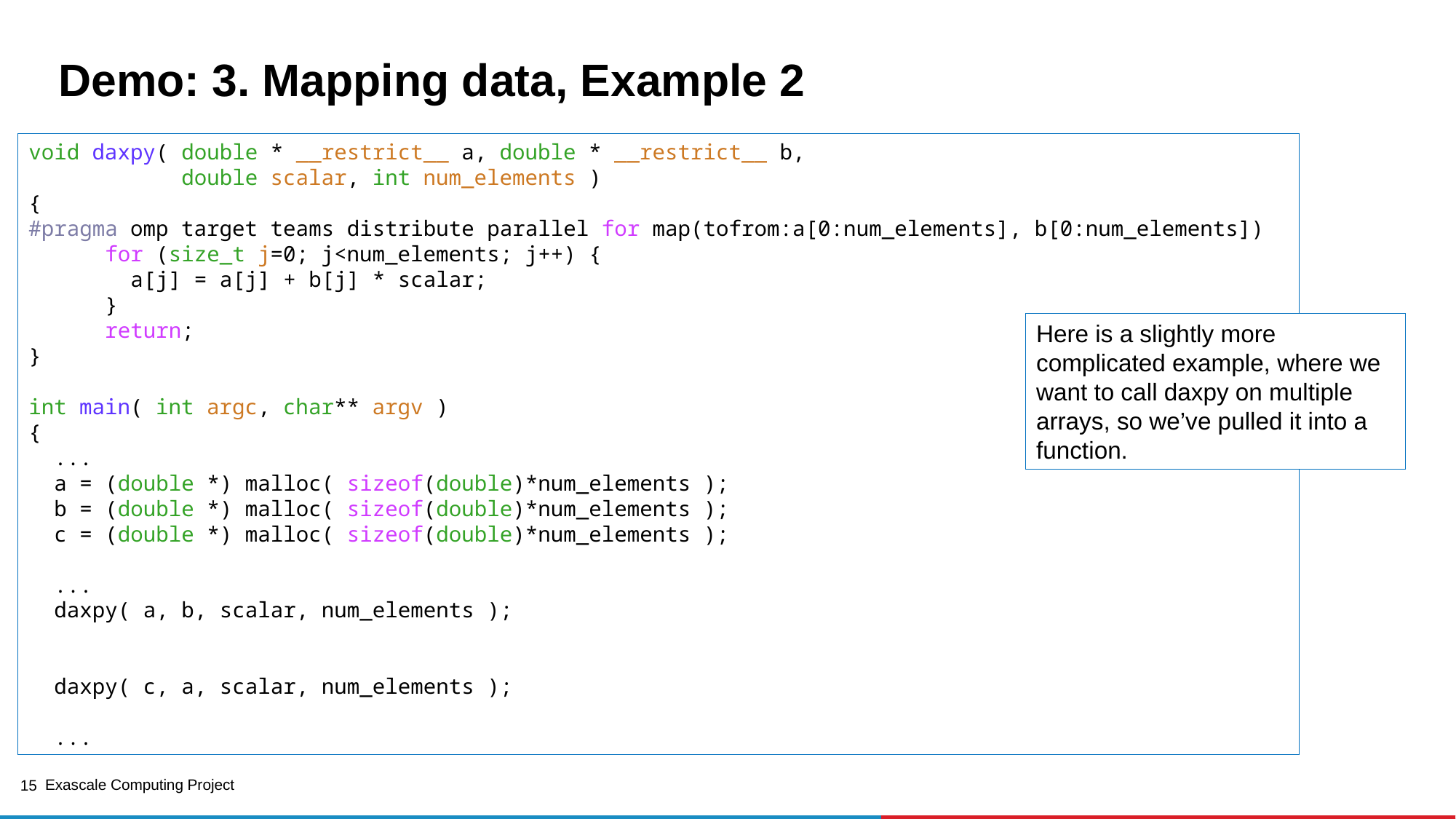

Demo: 3. Mapping data, Example 2
void daxpy( double * __restrict__ a, double * __restrict__ b,
            double scalar, int num_elements )
{
#pragma omp target teams distribute parallel for map(tofrom:a[0:num_elements], b[0:num_elements])
      for (size_t j=0; j<num_elements; j++) {
        a[j] = a[j] + b[j] * scalar;
      }
      return;
}

int main( int argc, char** argv )
{
  ...
  a = (double *) malloc( sizeof(double)*num_elements );
  b = (double *) malloc( sizeof(double)*num_elements );
  c = (double *) malloc( sizeof(double)*num_elements );

  ...
  daxpy( a, b, scalar, num_elements );

  daxpy( c, a, scalar, num_elements );
  ...
Here is a slightly more complicated example, where we want to call daxpy on multiple arrays, so we’ve pulled it into a function.